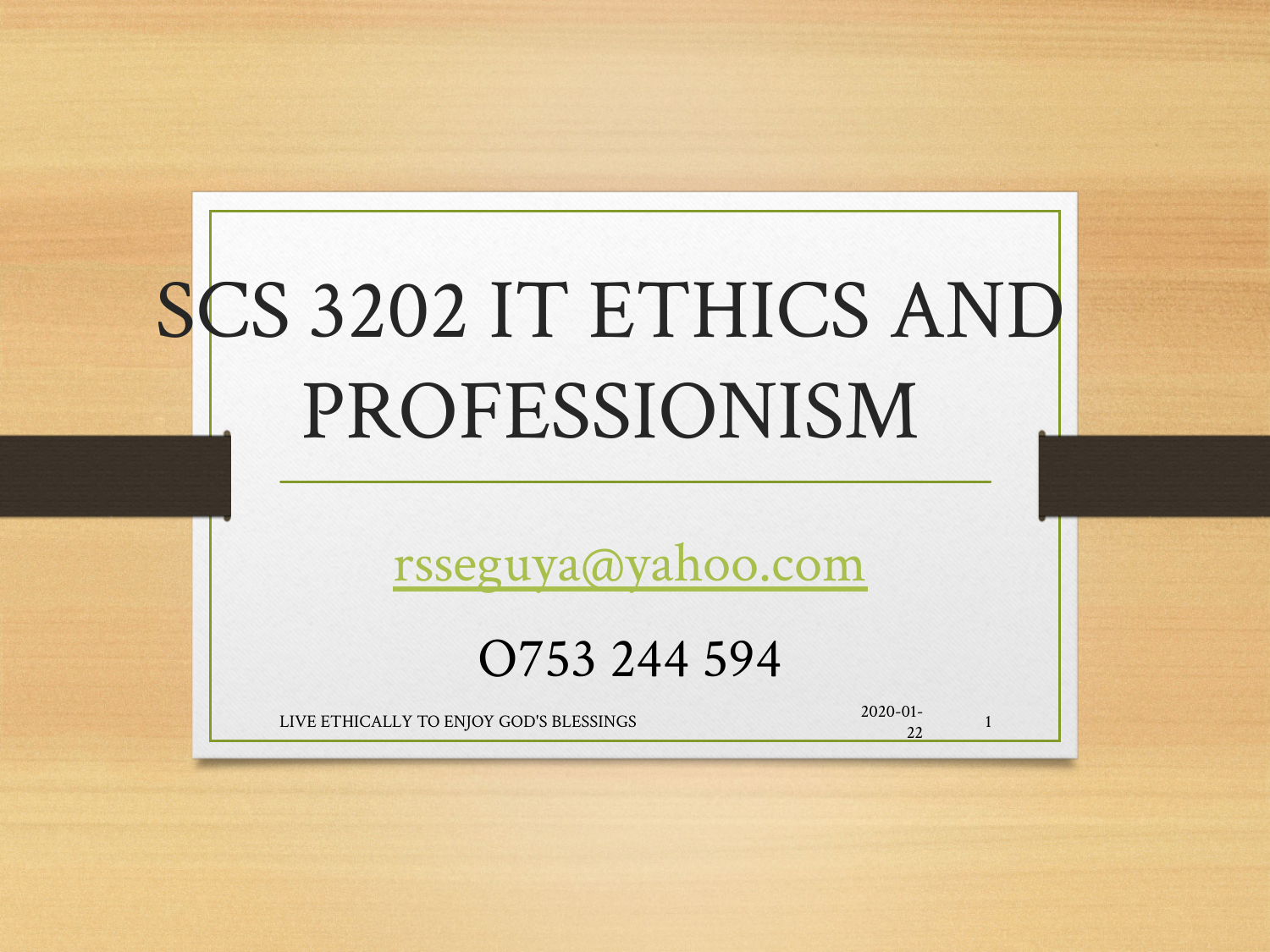

# SCS 3202 IT ETHICS AND PROFESSIONISM
rsseguya@yahoo.com
O753 244 594

LIVE ETHICALLY TO ENJOY GOD'S BLESSINGS
2020-01-22
1